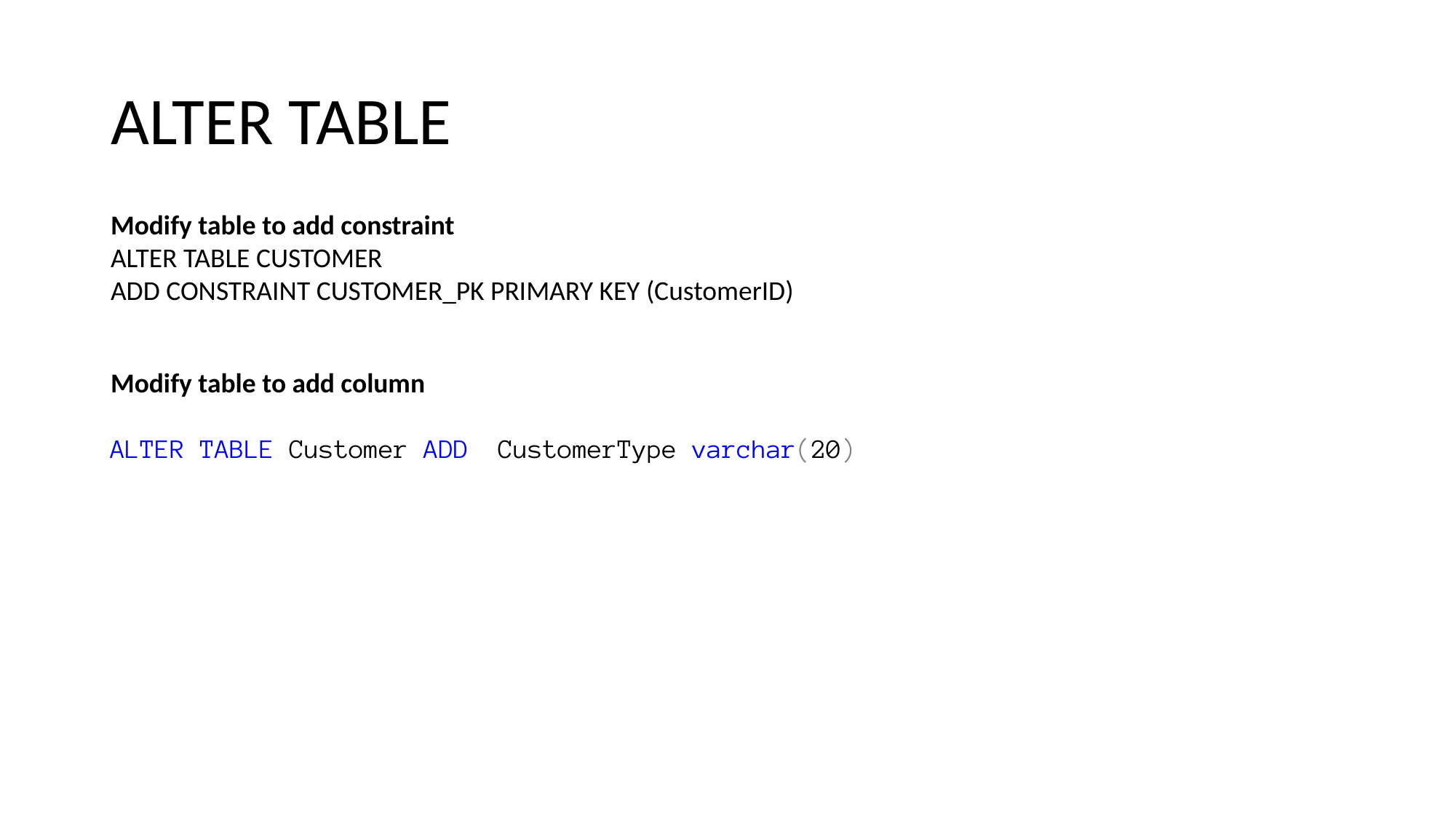

# ALTER TABLE
Modify table to add constraint
ALTER TABLE CUSTOMER
ADD CONSTRAINT CUSTOMER_PK PRIMARY KEY (CustomerID)
Modify table to add column

ALTER TABLE Customer ADD  CustomerType varchar(20)